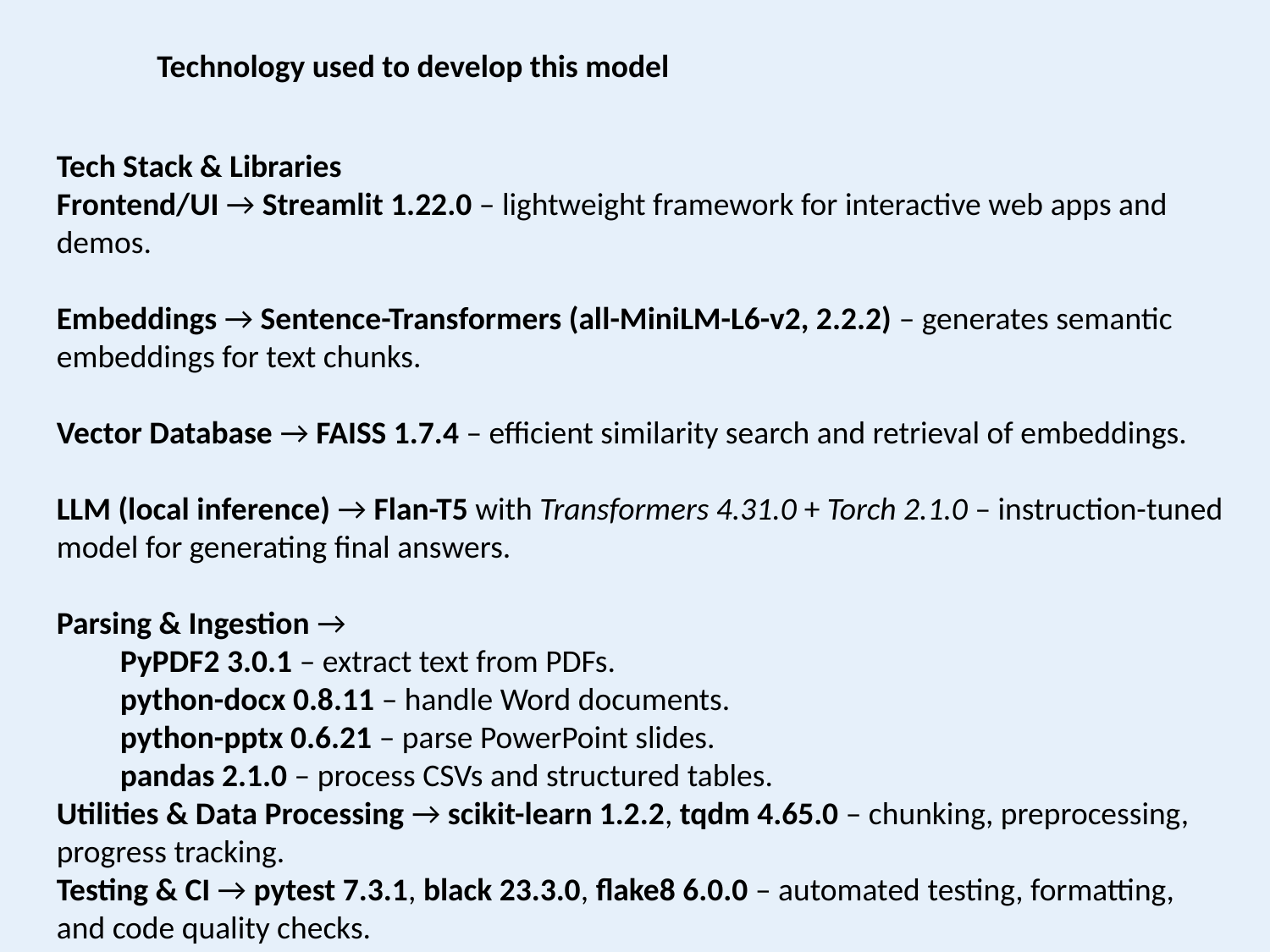

Technology used to develop this model
Tech Stack & Libraries
Frontend/UI → Streamlit 1.22.0 – lightweight framework for interactive web apps and demos.

Embeddings → Sentence-Transformers (all-MiniLM-L6-v2, 2.2.2) – generates semantic embeddings for text chunks.

Vector Database → FAISS 1.7.4 – efficient similarity search and retrieval of embeddings.

LLM (local inference) → Flan-T5 with Transformers 4.31.0 + Torch 2.1.0 – instruction-tuned model for generating final answers.

Parsing & Ingestion →
PyPDF2 3.0.1 – extract text from PDFs.
python-docx 0.8.11 – handle Word documents.
python-pptx 0.6.21 – parse PowerPoint slides.
pandas 2.1.0 – process CSVs and structured tables.
Utilities & Data Processing → scikit-learn 1.2.2, tqdm 4.65.0 – chunking, preprocessing, progress tracking.
Testing & CI → pytest 7.3.1, black 23.3.0, flake8 6.0.0 – automated testing, formatting, and code quality checks.